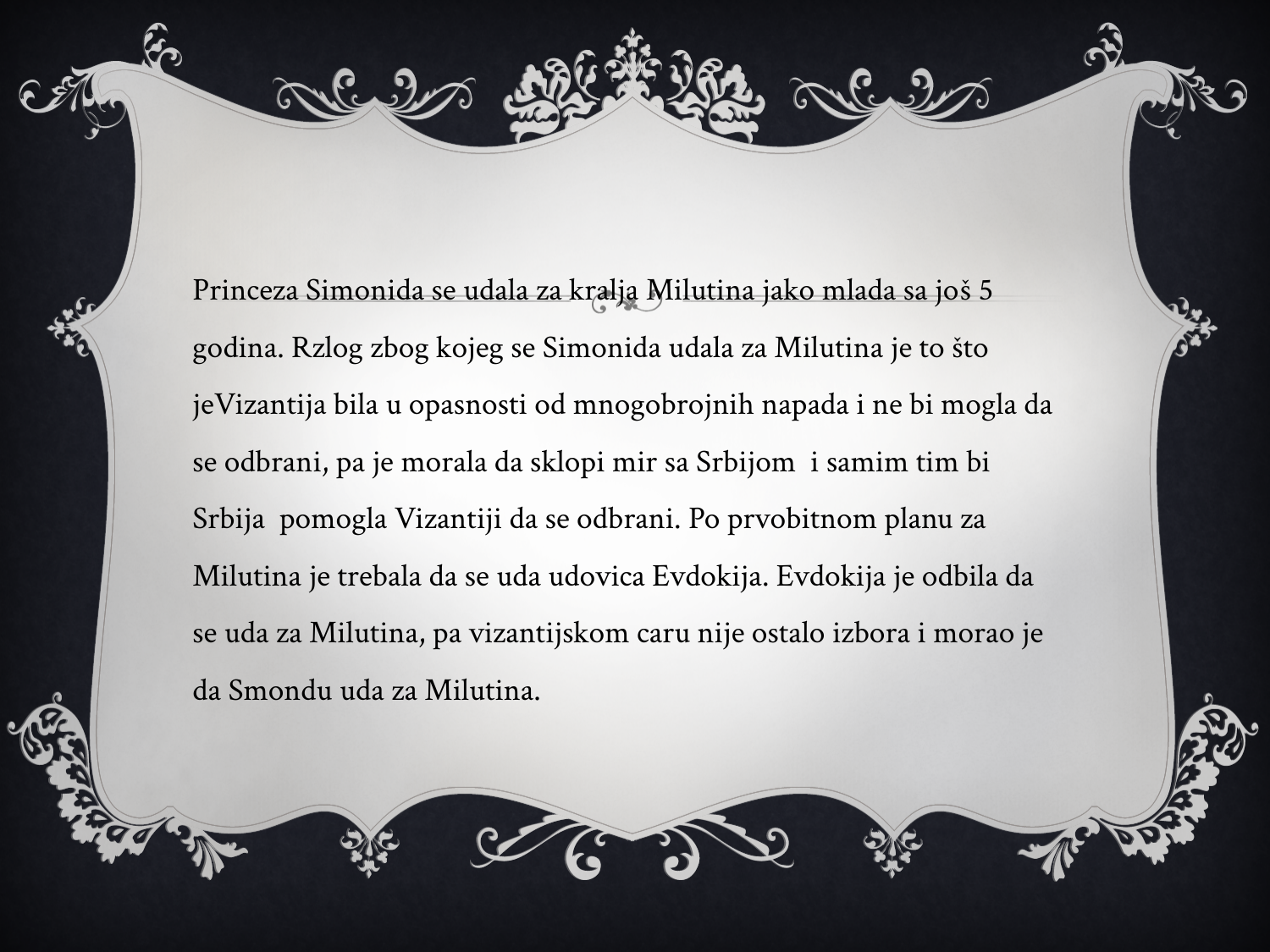

Princeza Simonida se udala za kralja Milutina jako mlada sa još 5 godina. Rzlog zbog kojeg se Simonida udala za Milutina je to što jeVizantija bila u opasnosti od mnogobrojnih napada i ne bi mogla da se odbrani, pa je morala da sklopi mir sa Srbijom  i samim tim bi Srbija  pomogla Vizantiji da se odbrani. Po prvobitnom planu za Milutina je trebala da se uda udovica Evdokija. Evdokija je odbila da se uda za Milutina, pa vizantijskom caru nije ostalo izbora i morao je da Smondu uda za Milutina.